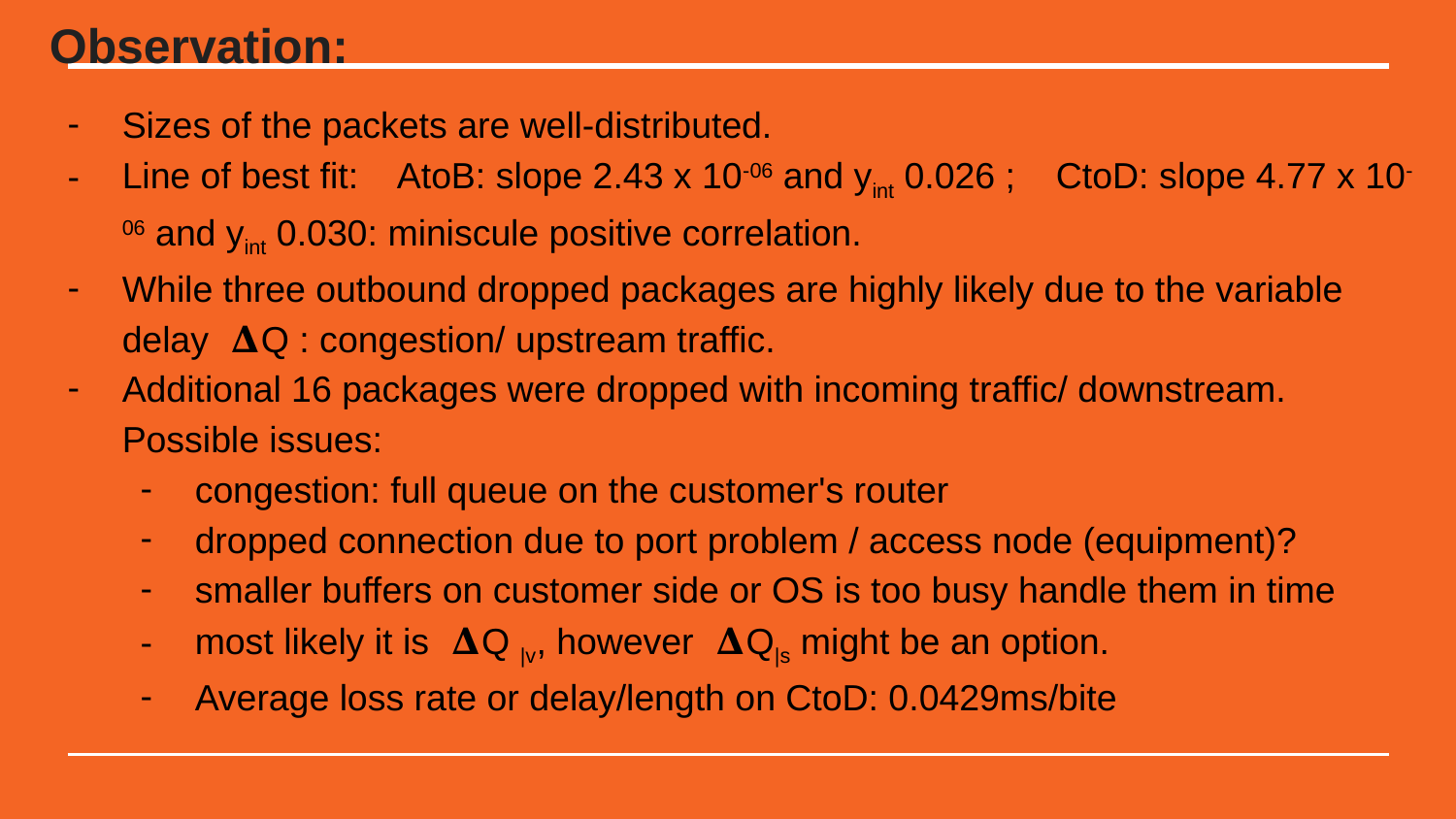

Observation:
Sizes of the packets are well-distributed.
Line of best fit:    AtoB: slope 2.43 x 10-06 and yint 0.026 ;    CtoD: slope 4.77 x 10-06 and yint 0.030: miniscule positive correlation.
While three outbound dropped packages are highly likely due to the variable delay  𝚫Q : congestion/ upstream traffic.
Additional 16 packages were dropped with incoming traffic/ downstream. Possible issues:
congestion: full queue on the customer's router
dropped connection due to port problem / access node (equipment)?
smaller buffers on customer side or OS is too busy handle them in time
most likely it is  𝚫Q |v, however  𝚫Q|s might be an option.
Average loss rate or delay/length on CtoD: 0.0429ms/bite